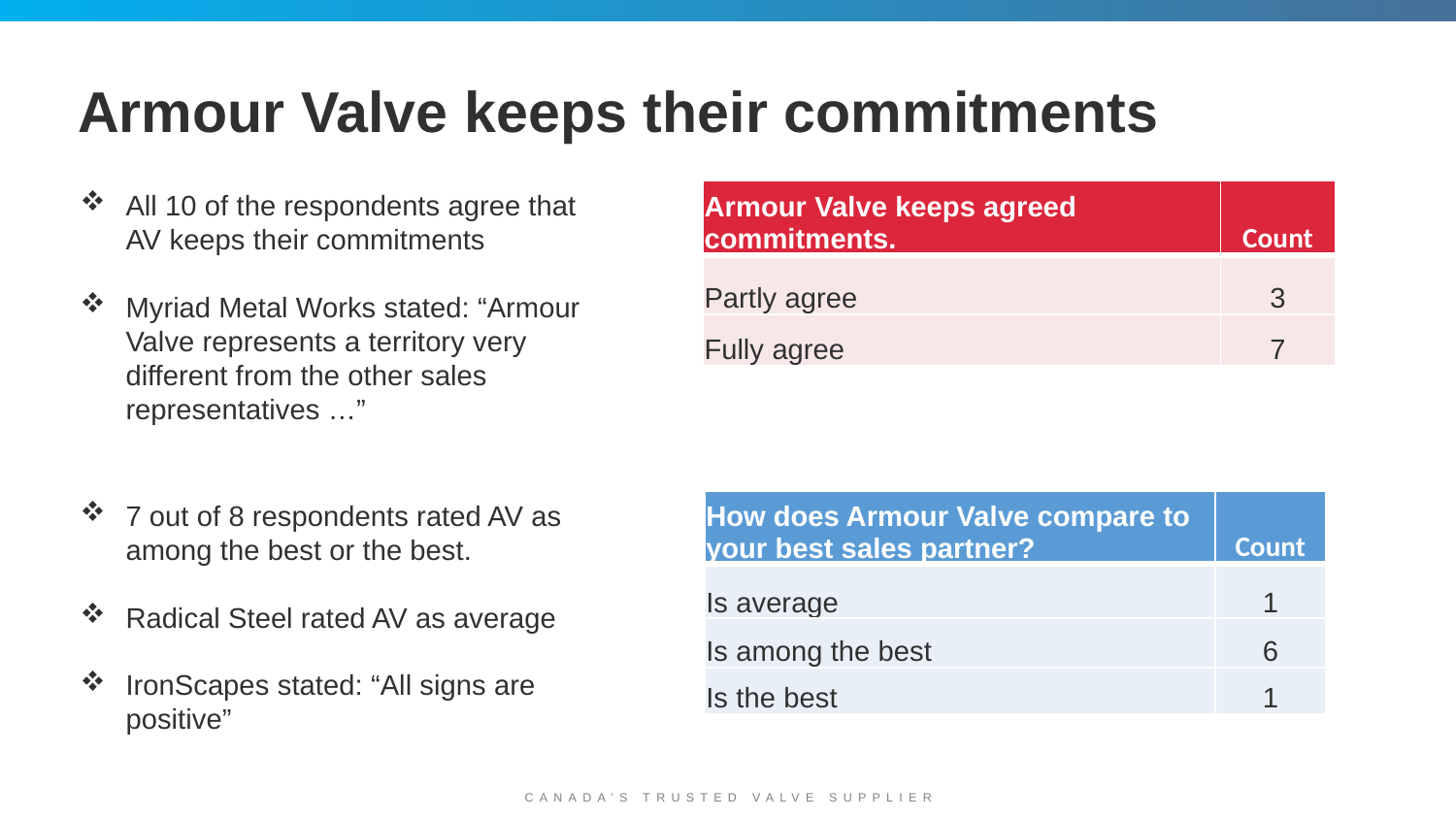

# Armour Valve keeps their commitments
All 10 of the respondents agree that AV keeps their commitments

Myriad Metal Works stated: “Armour Valve represents a territory very different from the other sales representatives …”
| Armour Valve keeps agreed commitments. | Count |
| --- | --- |
| Partly agree | 3 |
| Fully agree | 7 |
7 out of 8 respondents rated AV as among the best or the best.

Radical Steel rated AV as average

IronScapes stated: “All signs are positive”
| How does Armour Valve compare to your best sales partner? | Count |
| --- | --- |
| Is average | 1 |
| Is among the best | 6 |
| Is the best | 1 |